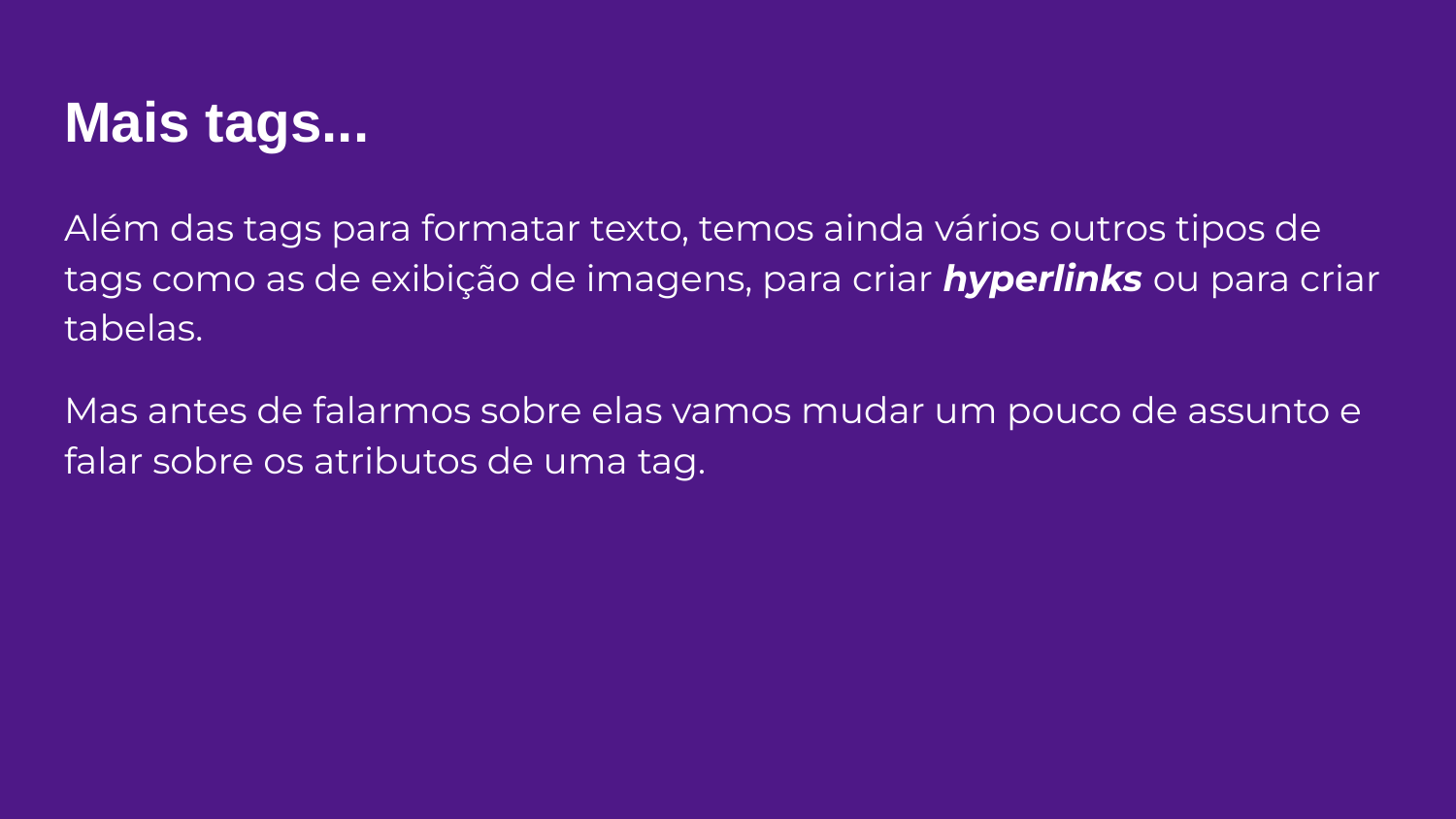

# Mais tags...
Além das tags para formatar texto, temos ainda vários outros tipos de tags como as de exibição de imagens, para criar hyperlinks ou para criar tabelas.
Mas antes de falarmos sobre elas vamos mudar um pouco de assunto e falar sobre os atributos de uma tag.